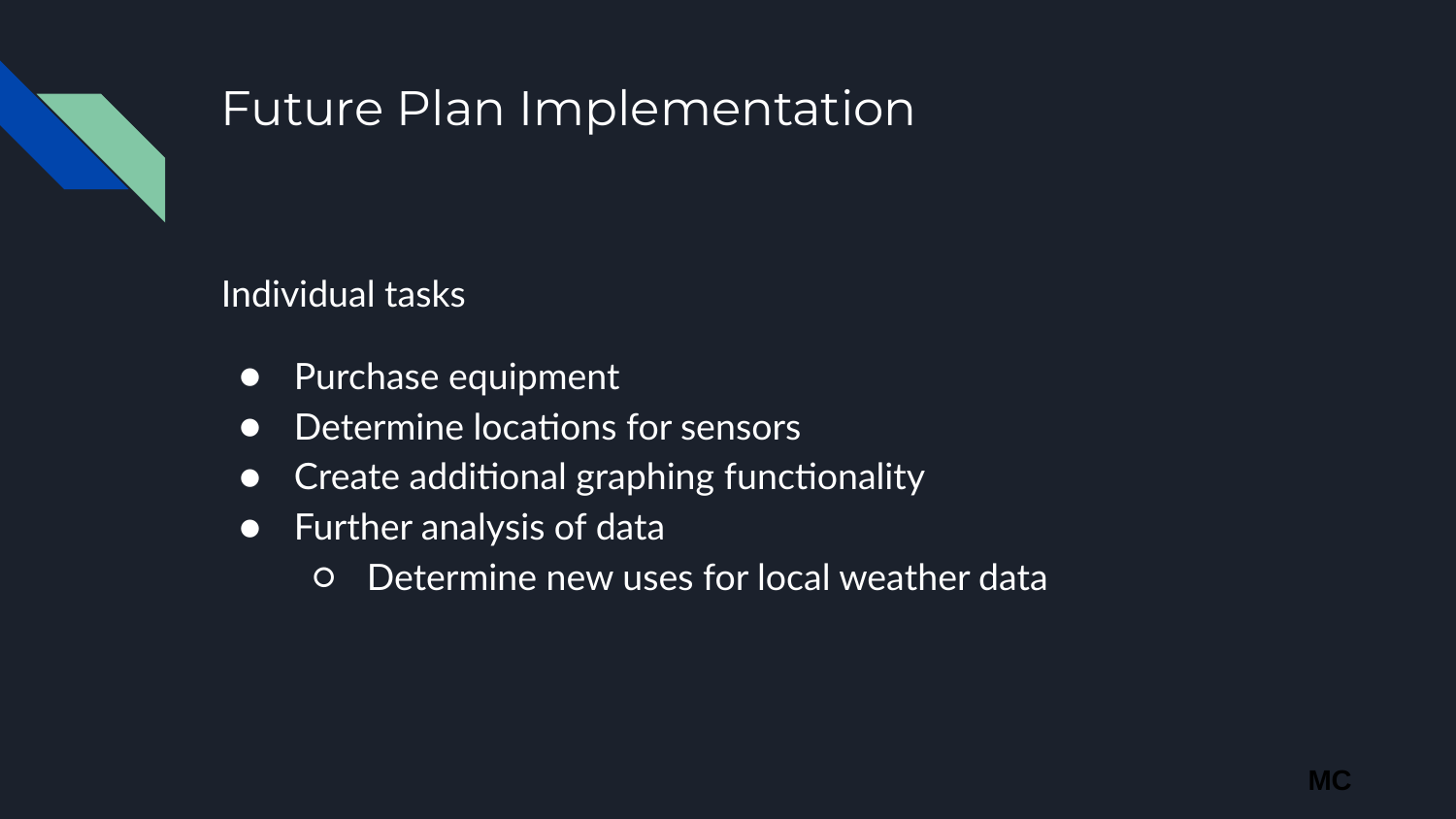

# Future Plan Implementation
Individual tasks
Purchase equipment
Determine locations for sensors
Create additional graphing functionality
Further analysis of data
Determine new uses for local weather data
MC